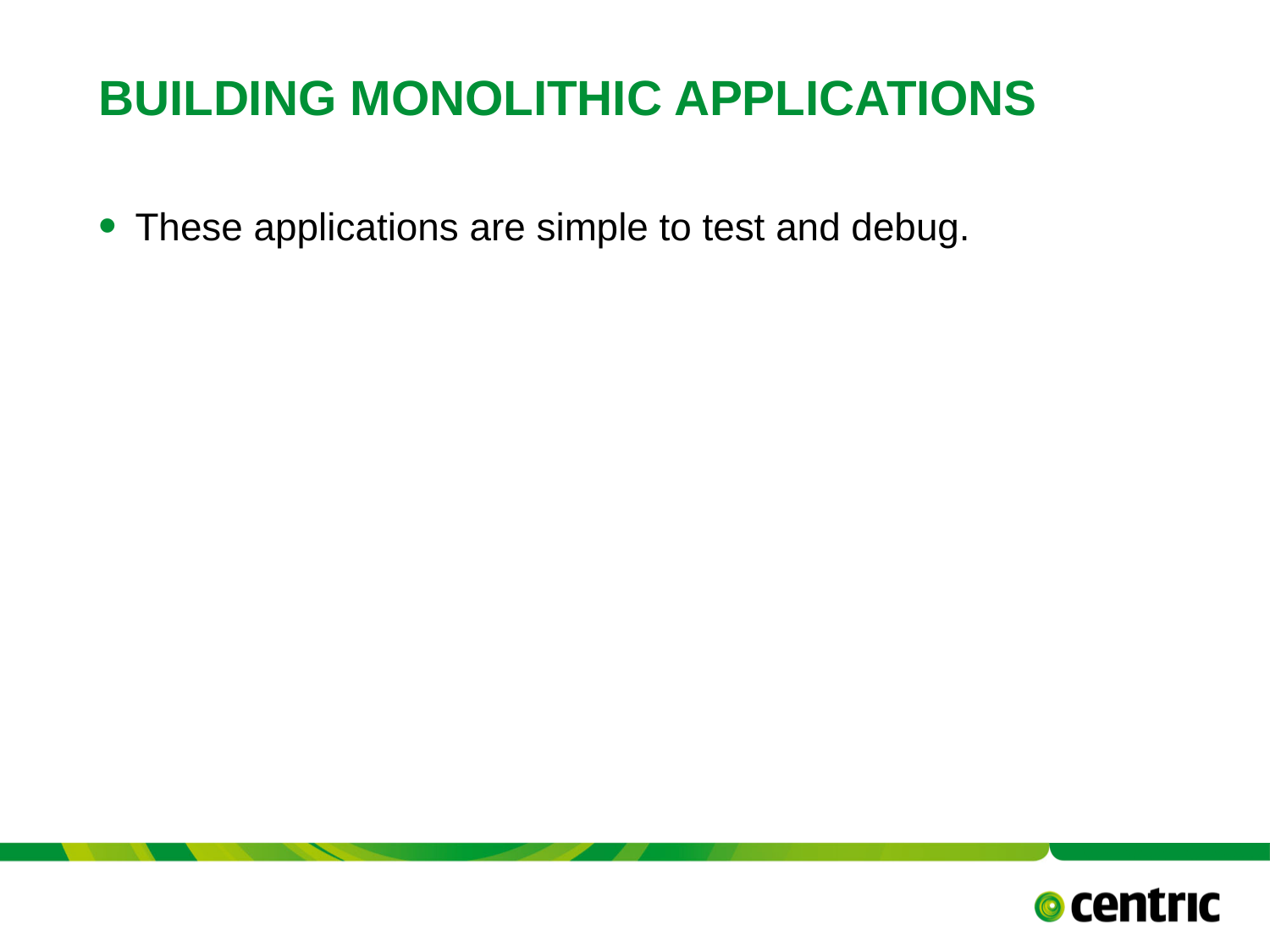

# Building Monolithic Applications
These applications are simple to test and debug.
TITLE PRESENTATION
May 15, 2017